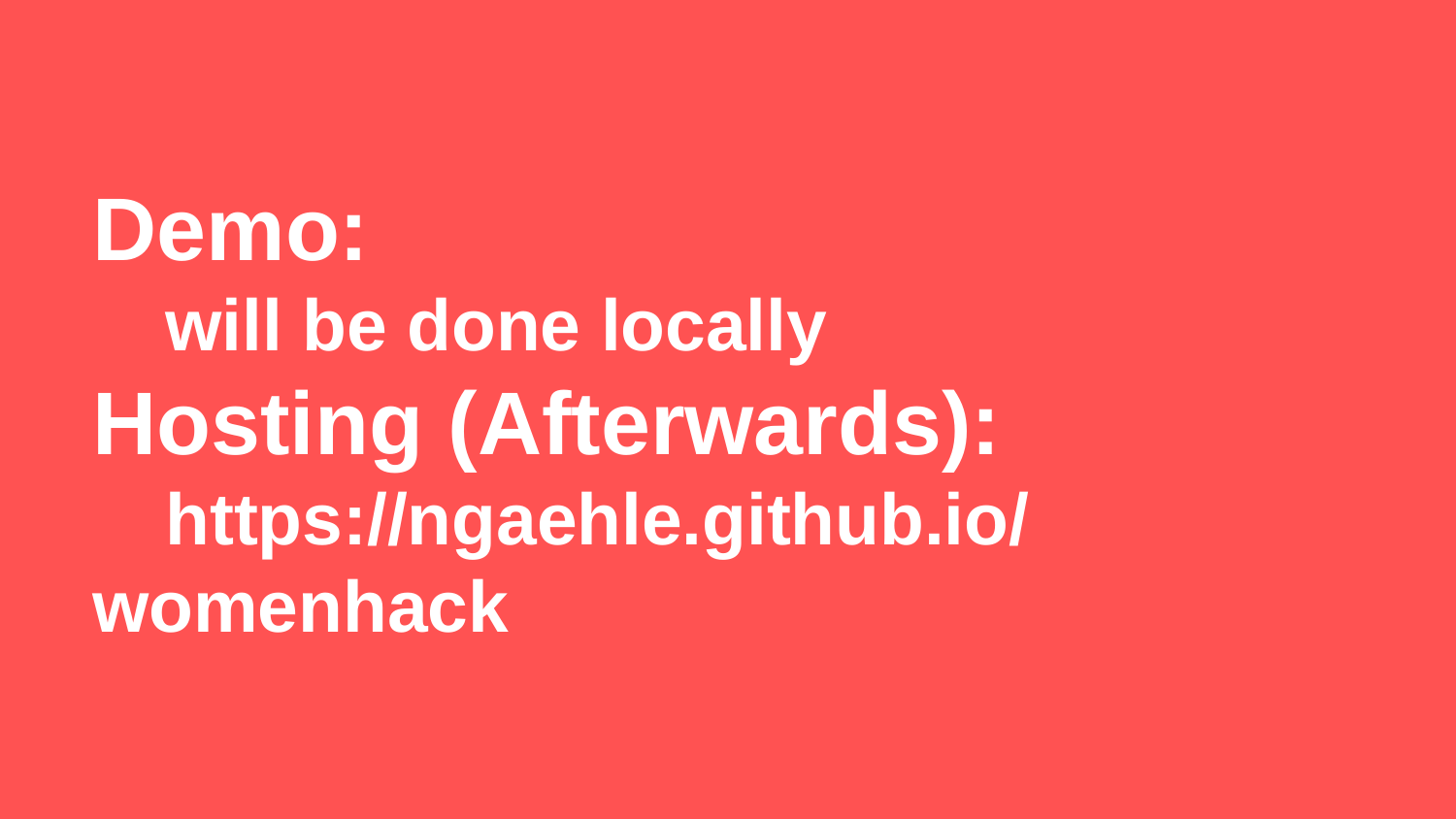

# Demo:
will be done locally
Hosting (Afterwards):
https://ngaehle.github.io/womenhack